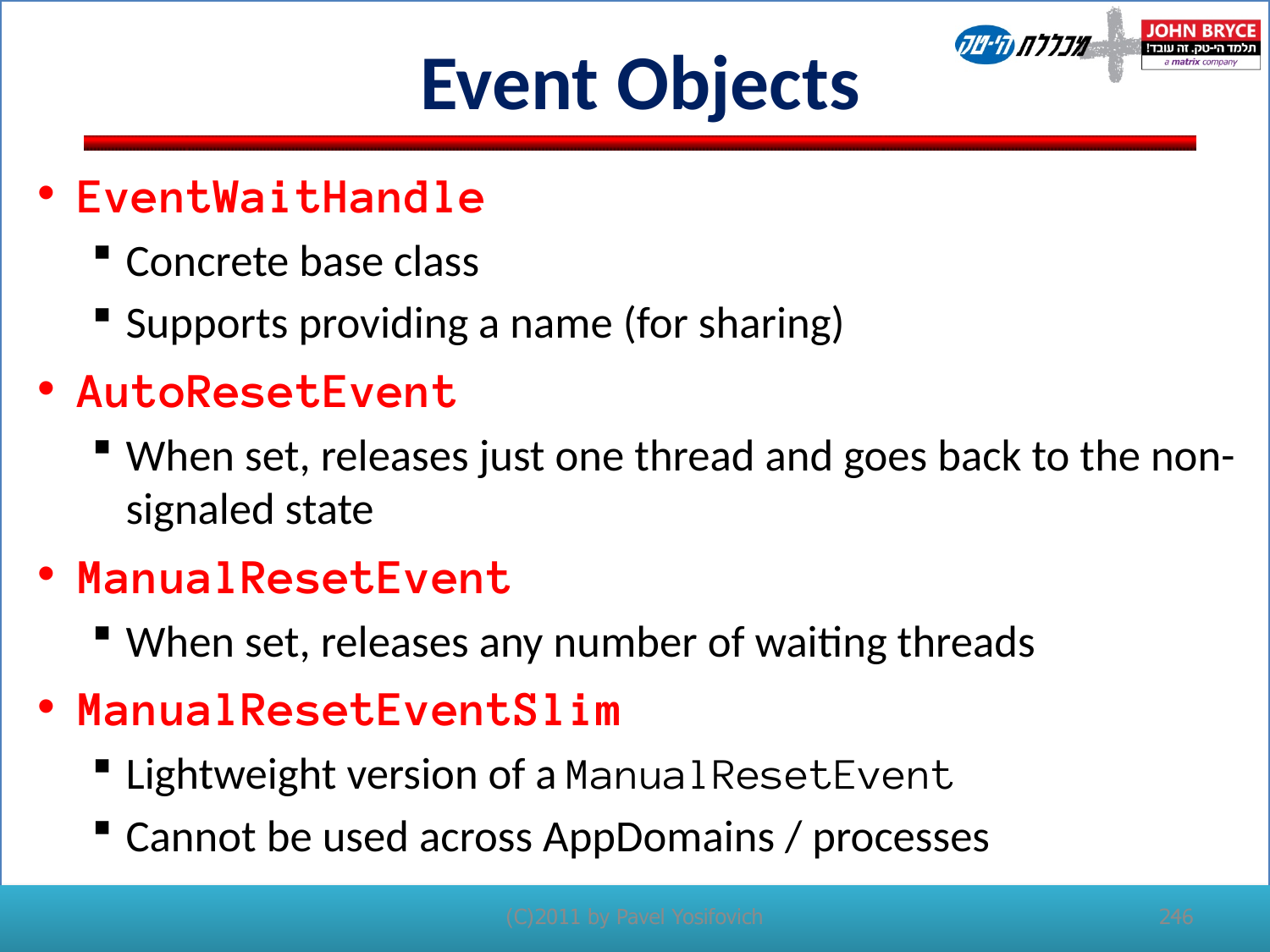

# Event Objects
EventWaitHandle
Concrete base class
Supports providing a name (for sharing)
AutoResetEvent
When set, releases just one thread and goes back to the non-signaled state
ManualResetEvent
When set, releases any number of waiting threads
ManualResetEventSlim
Lightweight version of a ManualResetEvent
Cannot be used across AppDomains / processes
(C)2011 by Pavel Yosifovich
246